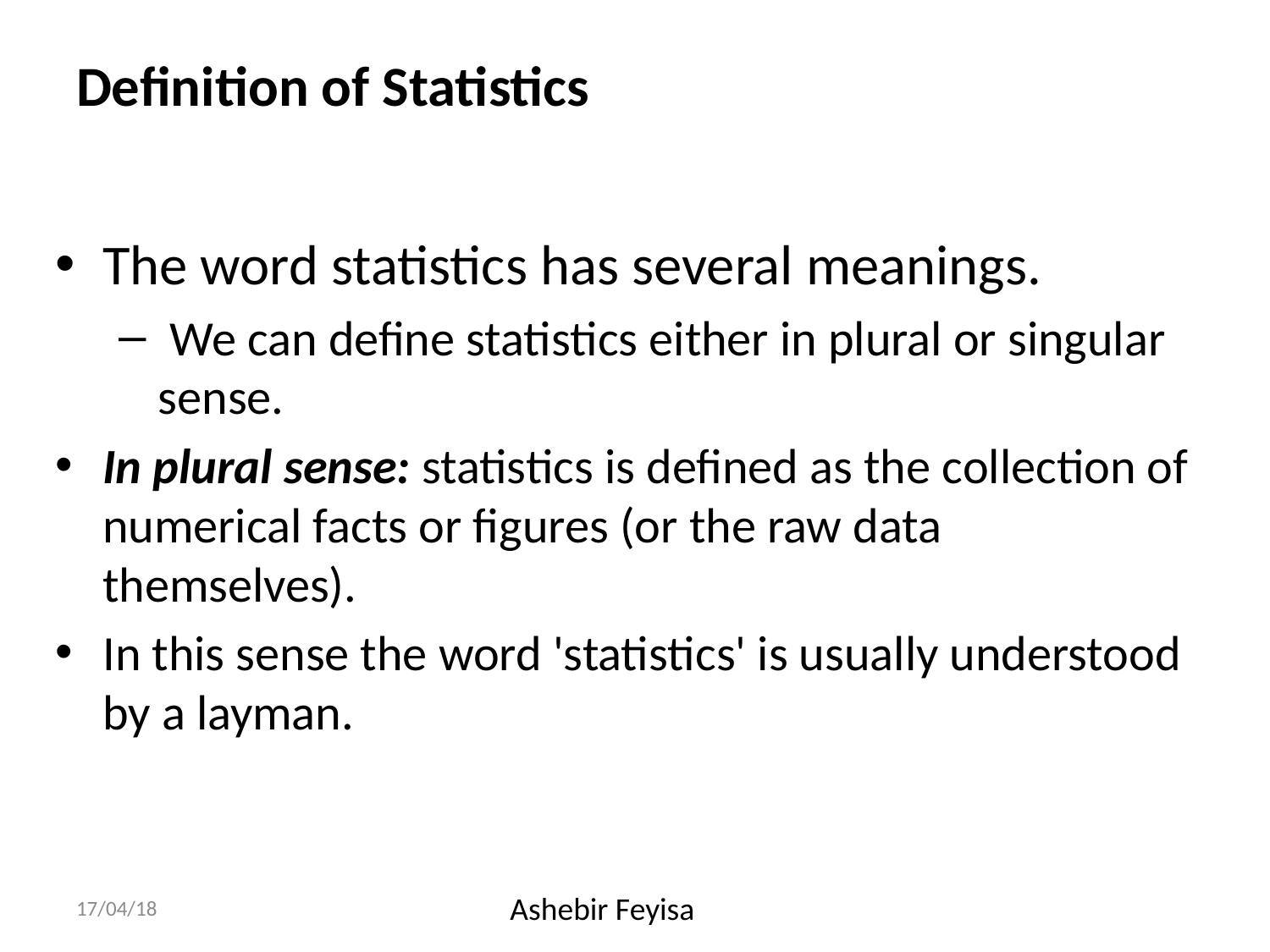

# Definition of Statistics
The word statistics has several meanings.
 We can define statistics either in plural or singular sense.
In plural sense: statistics is defined as the collection of numerical facts or figures (or the raw data themselves).
In this sense the word 'statistics' is usually understood by a layman.

17/04/18
Ashebir Feyisa